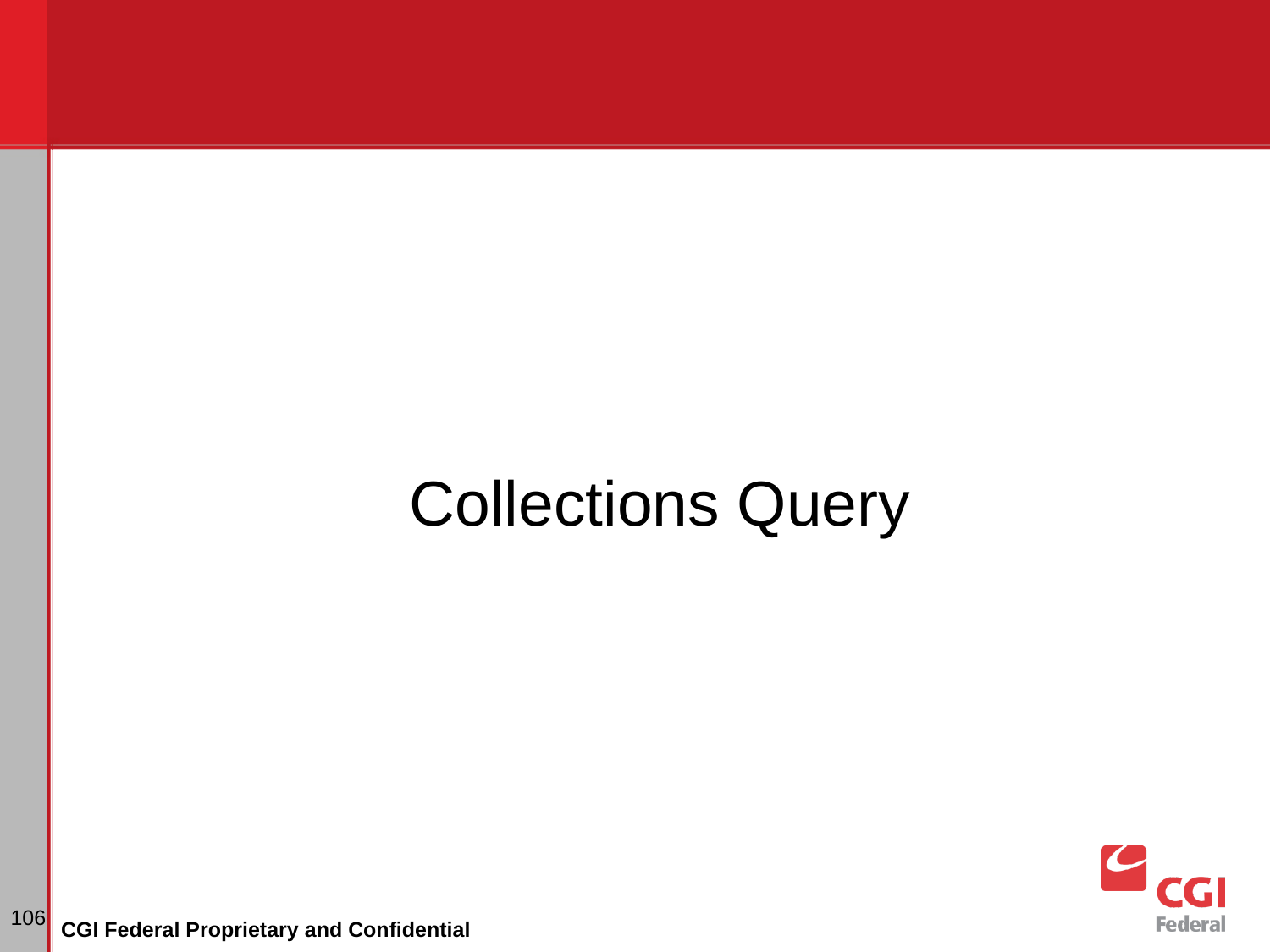

Collections Query
# Dunning
106
CGI Federal Proprietary and Confidential